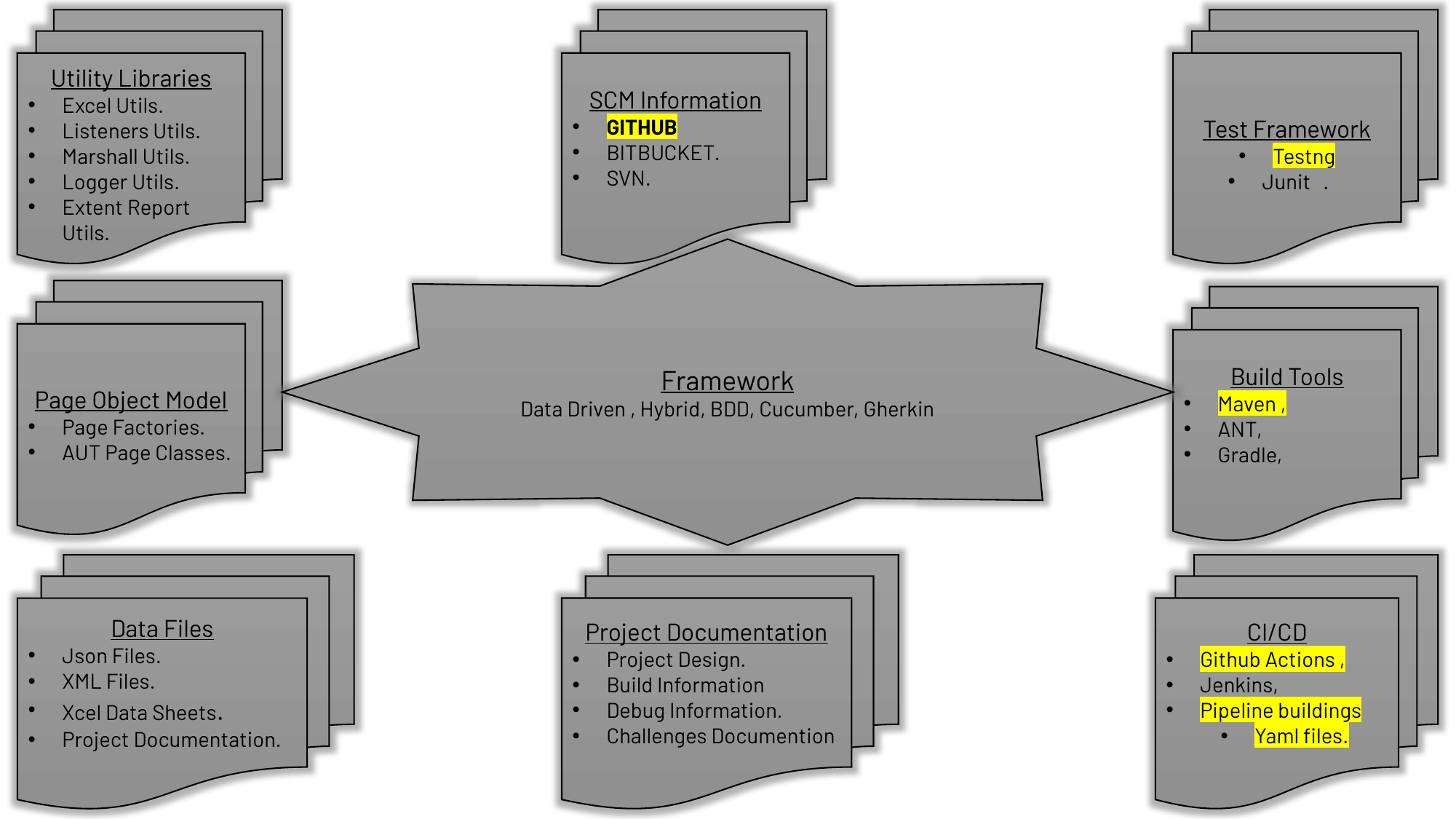

#
SCM Information
GITHUB
BITBUCKET.
SVN.

Test Framework
Testng
Junit   .
Utility Libraries
Excel Utils.
Listeners Utils.
Marshall Utils.
Logger Utils.
Extent Report Utils.
Framework
Data Driven , Hybrid, BDD, Cucumber, Gherkin
Page Object Model
Page Factories.
AUT Page Classes.
Build Tools
Maven ,
ANT,
Gradle,

Project Documentation
Project Design.
Build Information
Debug Information.
Challenges Documention

CI/CD
Github Actions ,
Jenkins,
Pipeline buildings
Yaml files.

Data Files
Json Files.
XML Files.
Xcel Data Sheets.
Project Documentation.